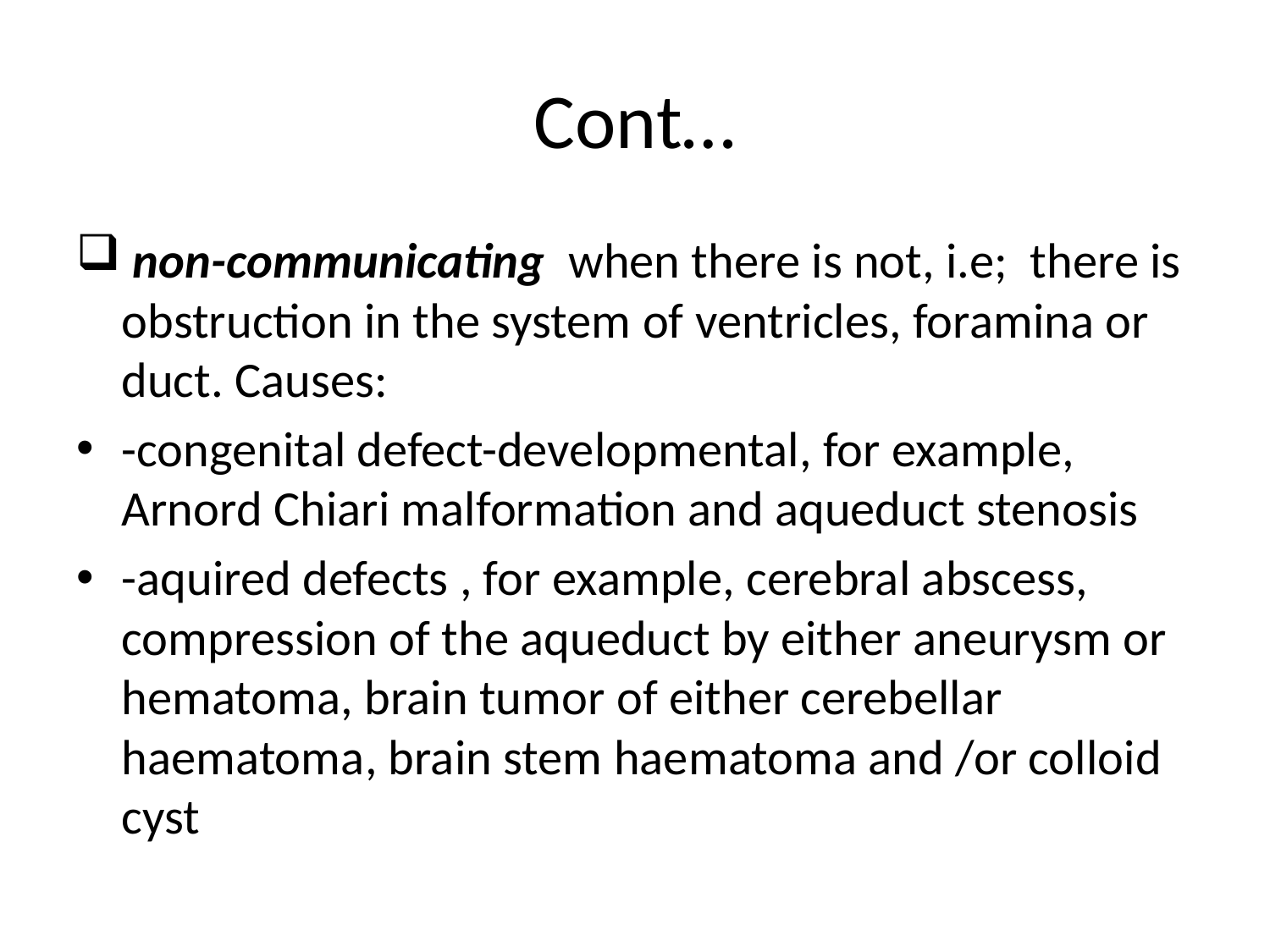

# Cont…
 non-communicating  when there is not, i.e;  there is obstruction in the system of ventricles, foramina or duct. Causes:
-congenital defect-developmental, for example, Arnord Chiari malformation and aqueduct stenosis
-aquired defects , for example, cerebral abscess, compression of the aqueduct by either aneurysm or hematoma, brain tumor of either cerebellar haematoma, brain stem haematoma and /or colloid cyst